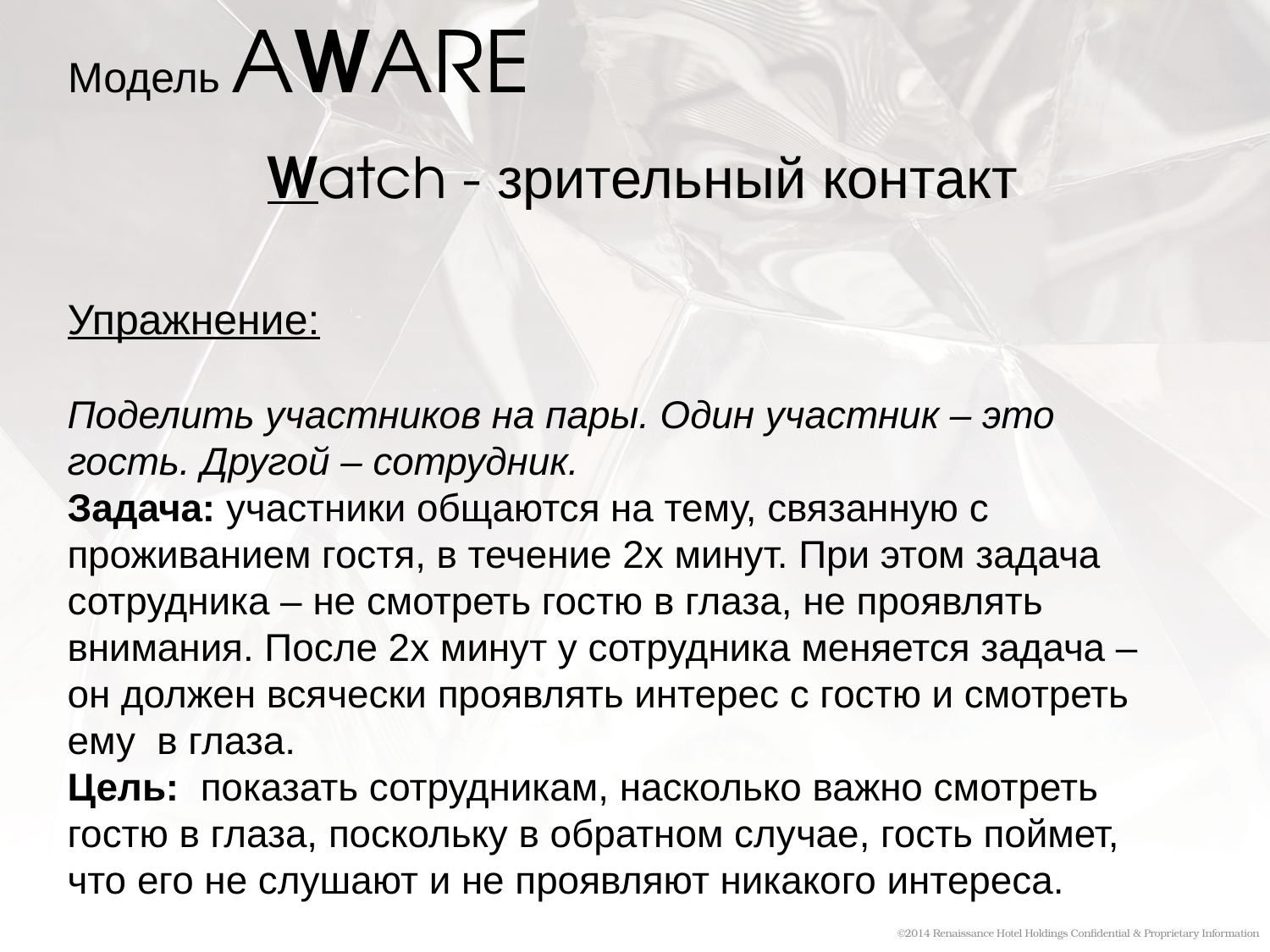

Модель AWARE
Watch - зрительный контакт
Упражнение:

Поделить участников на пары. Один участник – это гость. Другой – сотрудник.
Задача: участники общаются на тему, связанную с проживанием гостя, в течение 2х минут. При этом задача сотрудника – не смотреть гостю в глаза, не проявлять внимания. После 2х минут у сотрудника меняется задача – он должен всячески проявлять интерес с гостю и смотреть ему  в глаза.
Цель:  показать сотрудникам, насколько важно смотреть гостю в глаза, поскольку в обратном случае, гость поймет, что его не слушают и не проявляют никакого интереса.